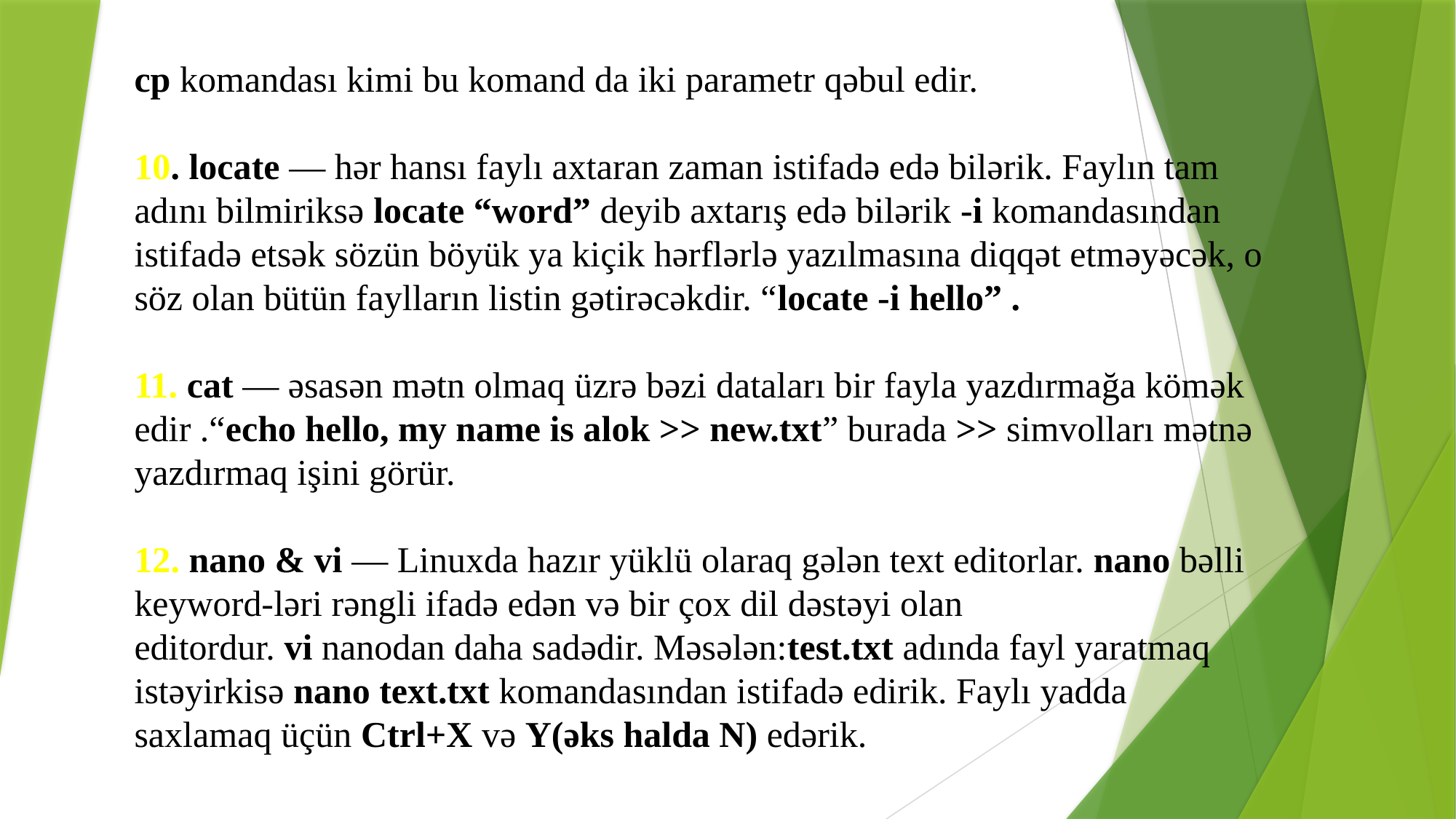

cp komandası kimi bu komand da iki parametr qəbul edir.

10. locate — hər hansı faylı axtaran zaman istifadə edə bilərik. Faylın tam adını bilmiriksə locate “word” deyib axtarış edə bilərik -i komandasından istifadə etsək sözün böyük ya kiçik hərflərlə yazılmasına diqqət etməyəcək, o söz olan bütün faylların listin gətirəcəkdir. “locate -i hello” .

11. cat — əsasən mətn olmaq üzrə bəzi dataları bir fayla yazdırmağa kömək edir .“echo hello, my name is alok >> new.txt” burada >> simvolları mətnə yazdırmaq işini görür.

12. nano & vi — Linuxda hazır yüklü olaraq gələn text editorlar. nano bəlli keyword-ləri rəngli ifadə edən və bir çox dil dəstəyi olan editordur. vi nanodan daha sadədir. Məsələn:test.txt adında fayl yaratmaq istəyirkisə nano text.txt komandasından istifadə edirik. Faylı yadda saxlamaq üçün Ctrl+X və Y(əks halda N) edərik.